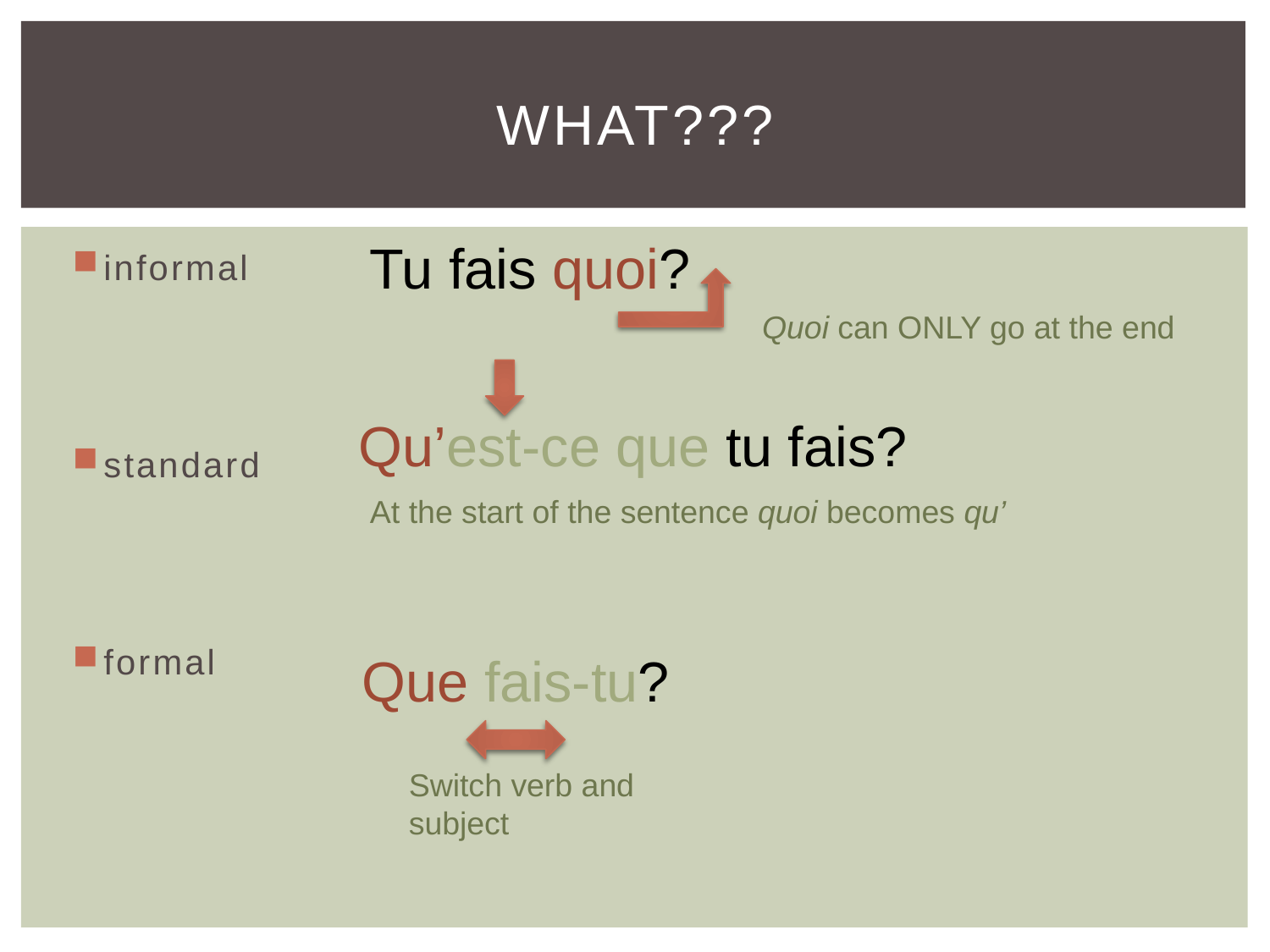

# What???
Tu fais quoi?
informal

standard

formal

Quoi can ONLY go at the end

Qu’est-ce que tu fais?
At the start of the sentence quoi becomes qu’
Que fais-tu?

Switch verb and subject